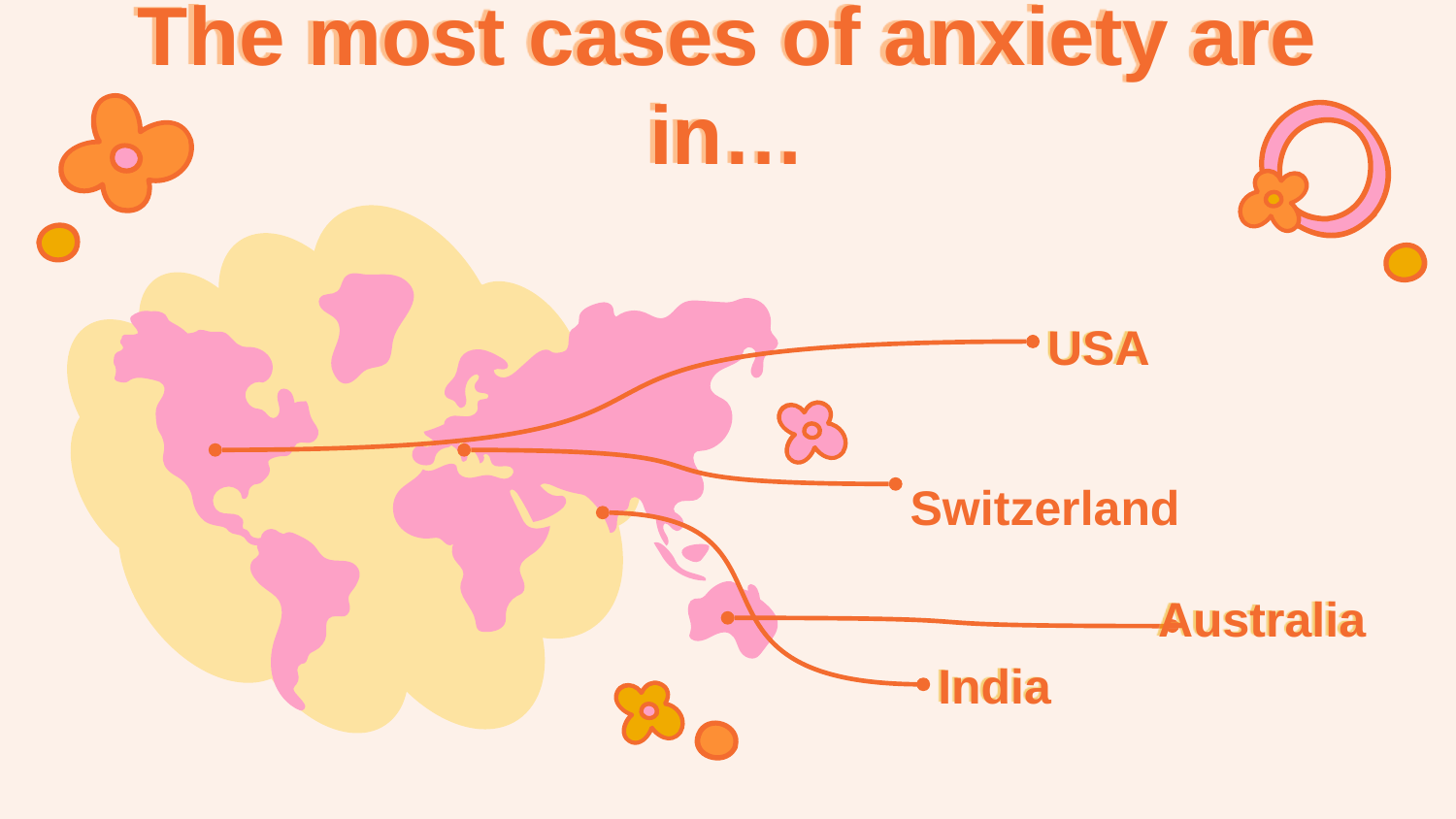

# The most cases of anxiety are in…

USA

Switzerland
Australia
India